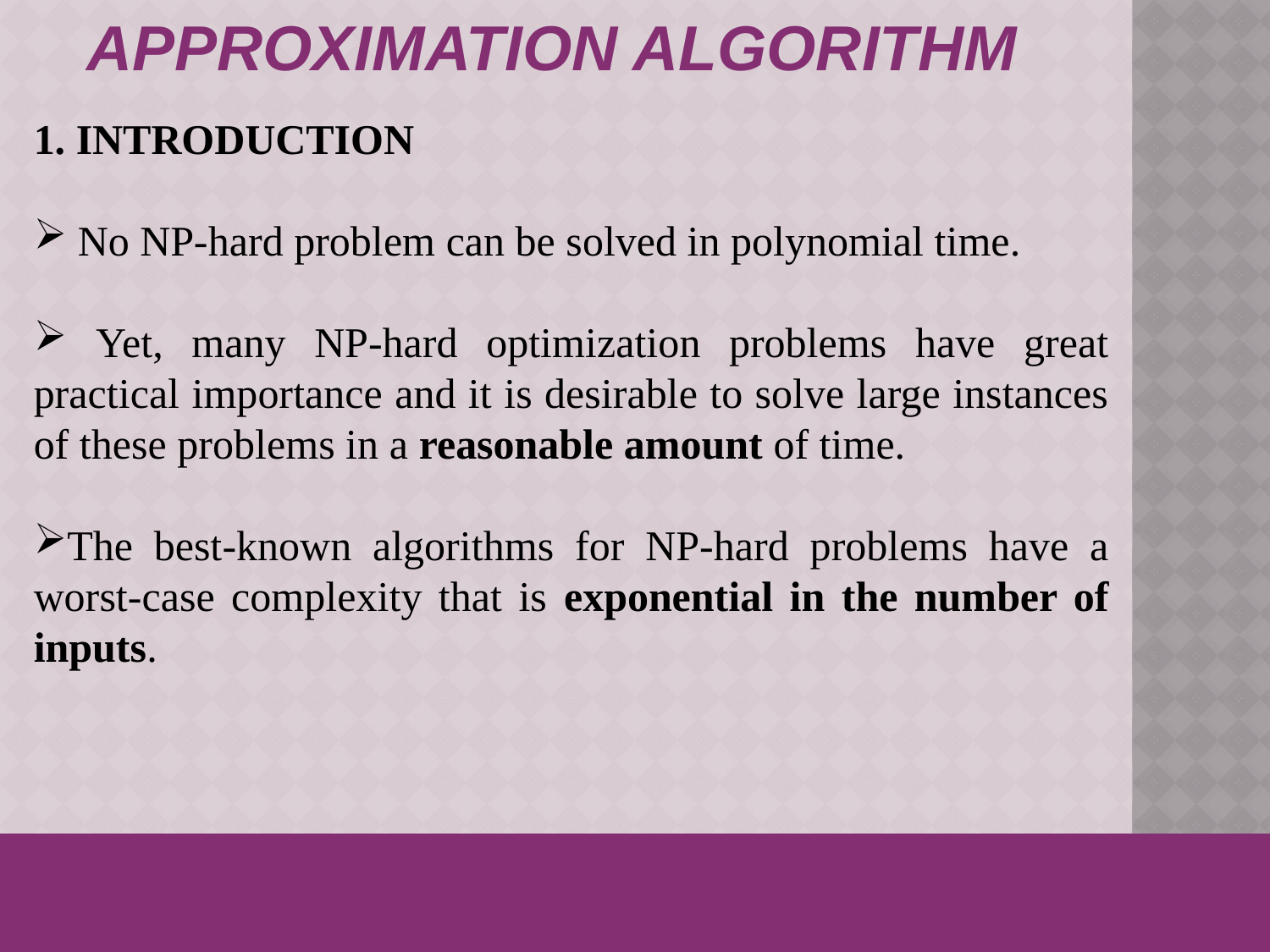

APPROXIMATION ALGORITHM
1. INTRODUCTION

 No NP-hard problem can be solved in polynomial time.

 Yet, many NP-hard optimization problems have great practical importance and it is desirable to solve large instances of these problems in a reasonable amount of time.

The best-known algorithms for NP-hard problems have a worst-case complexity that is exponential in the number of inputs.